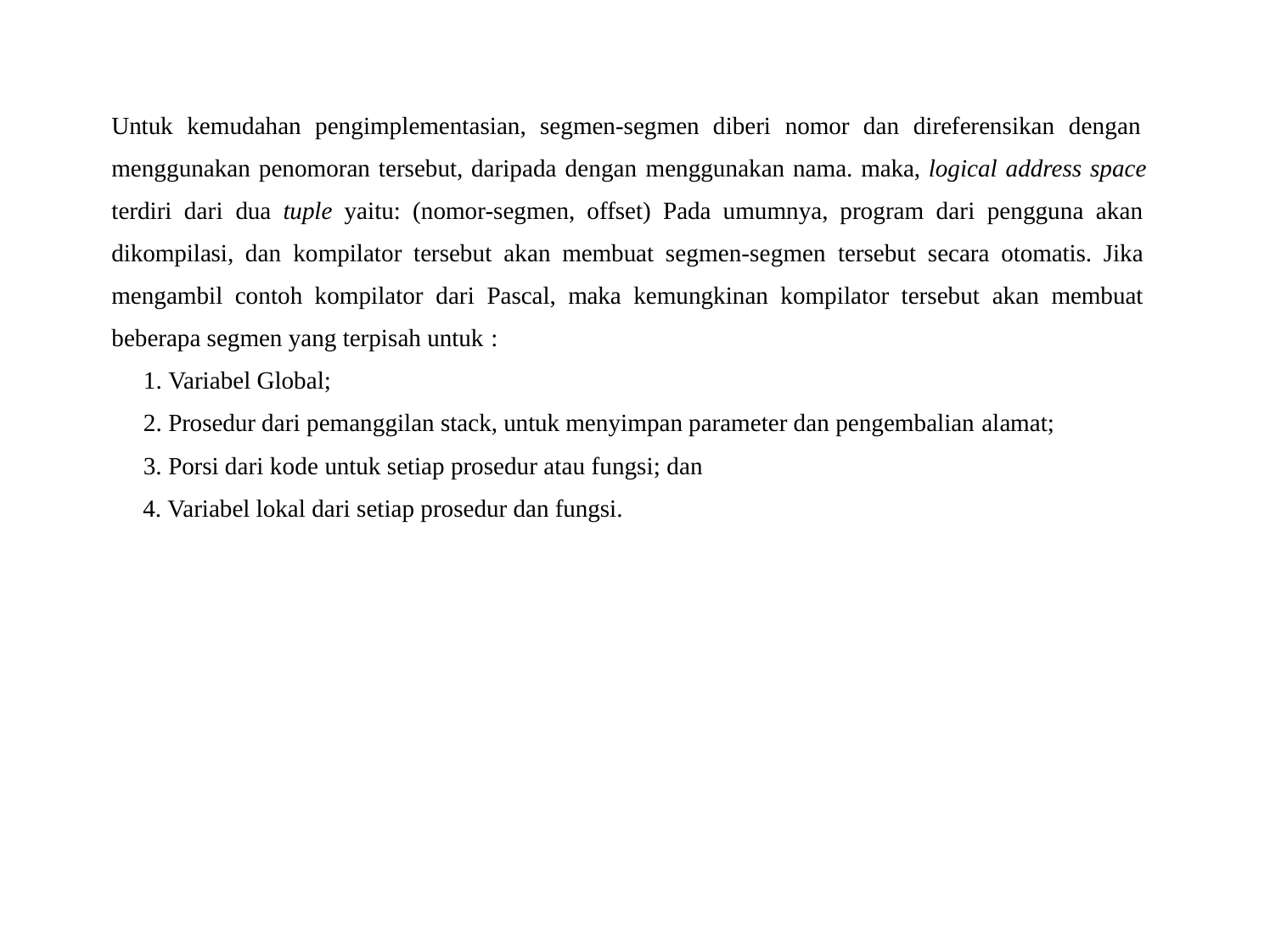

Untuk kemudahan pengimplementasian, segmen-segmen diberi nomor dan direferensikan dengan  menggunakan penomoran tersebut, daripada dengan menggunakan nama. maka, logical address space  terdiri dari dua tuple yaitu: (nomor-segmen, offset) Pada umumnya, program dari pengguna akan  dikompilasi, dan kompilator tersebut akan membuat segmen-segmen tersebut secara otomatis. Jika  mengambil contoh kompilator dari Pascal, maka kemungkinan kompilator tersebut akan membuat  beberapa segmen yang terpisah untuk :
Variabel Global;
Prosedur dari pemanggilan stack, untuk menyimpan parameter dan pengembalian alamat;
Porsi dari kode untuk setiap prosedur atau fungsi; dan
Variabel lokal dari setiap prosedur dan fungsi.